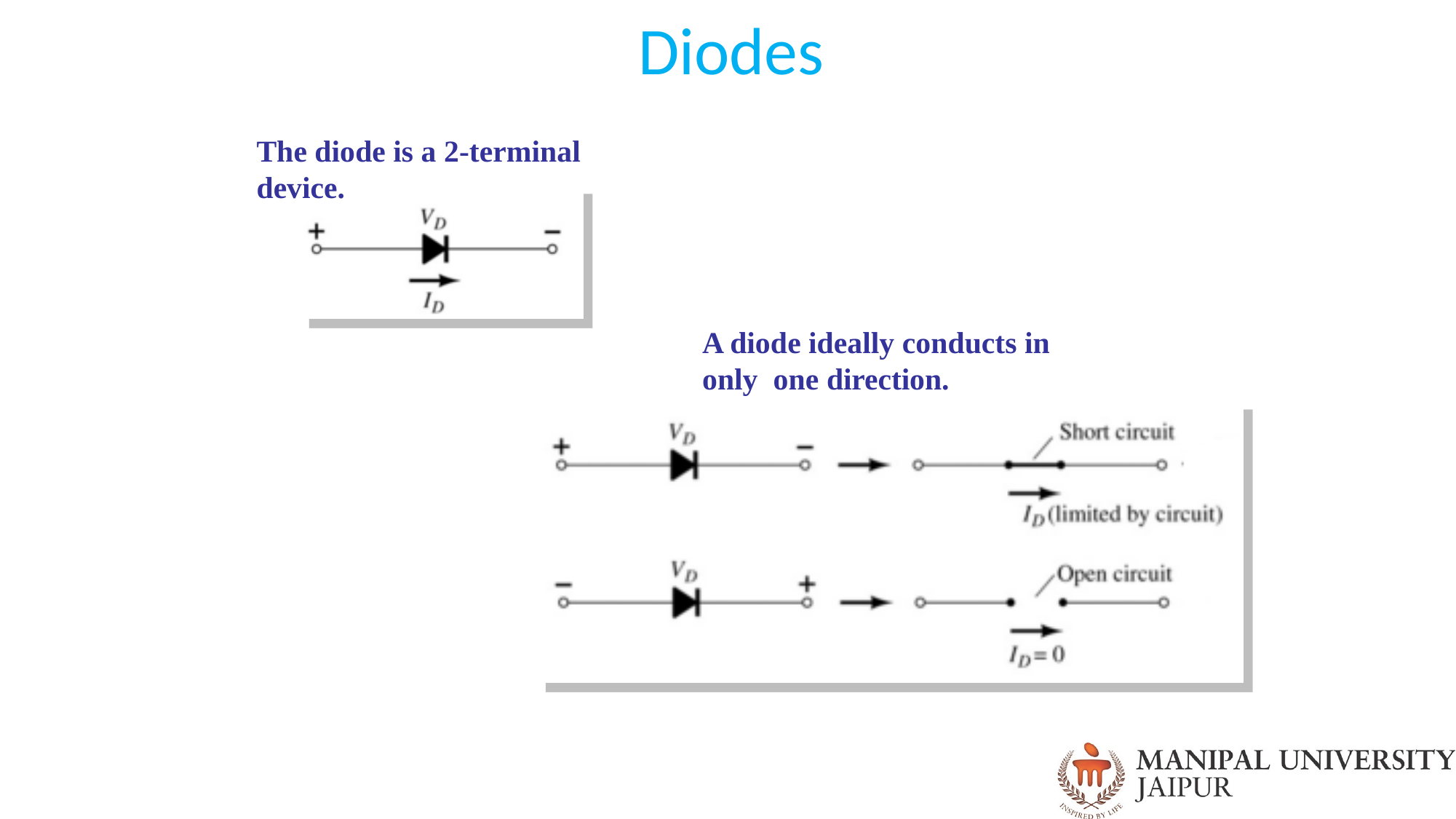

# Diodes
The diode is a 2-terminal device.

A diode ideally conducts in only  one direction.